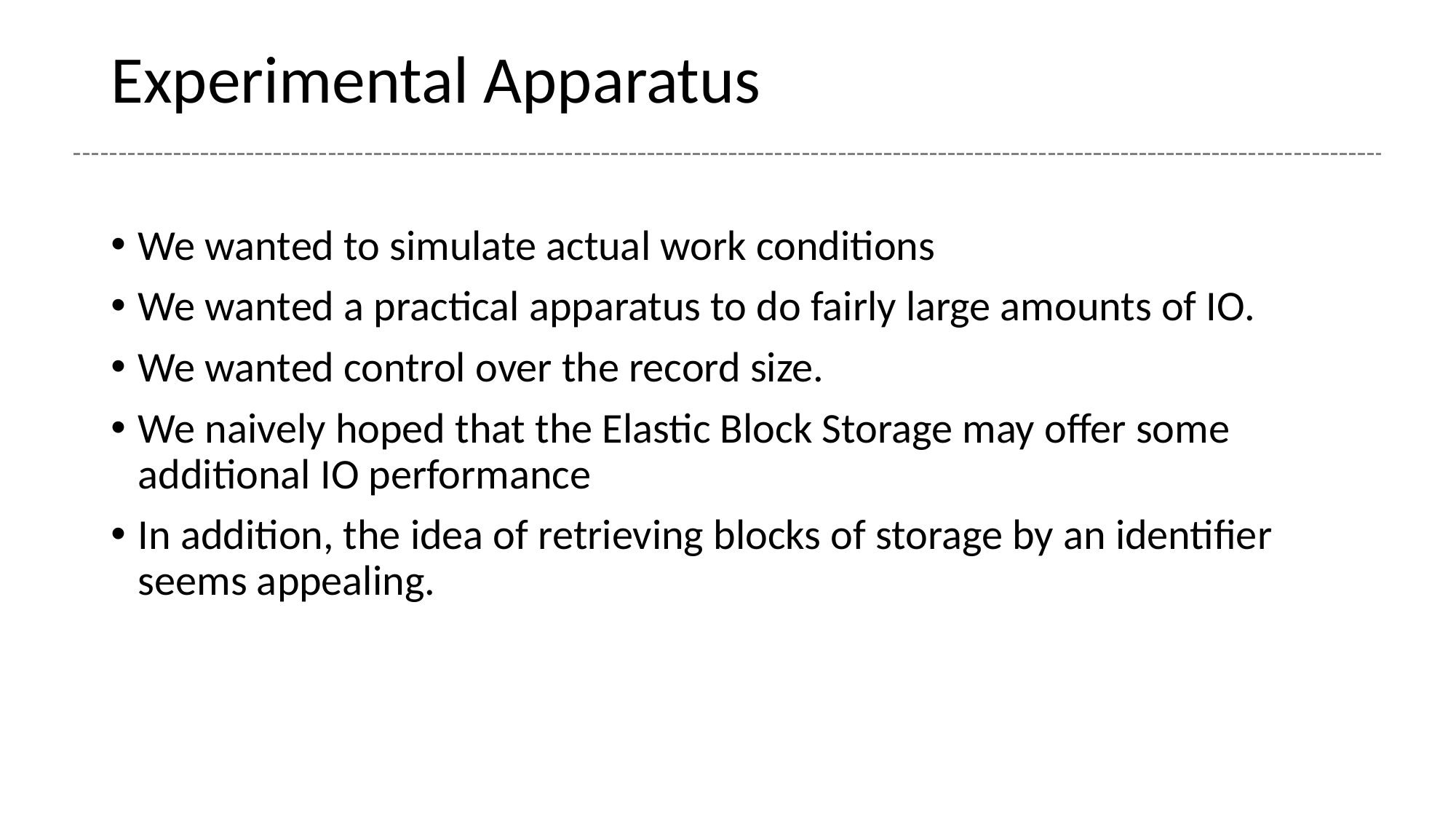

# Experimental Apparatus
We wanted to simulate actual work conditions
We wanted a practical apparatus to do fairly large amounts of IO.
We wanted control over the record size.
We naively hoped that the Elastic Block Storage may offer some additional IO performance
In addition, the idea of retrieving blocks of storage by an identifier seems appealing.